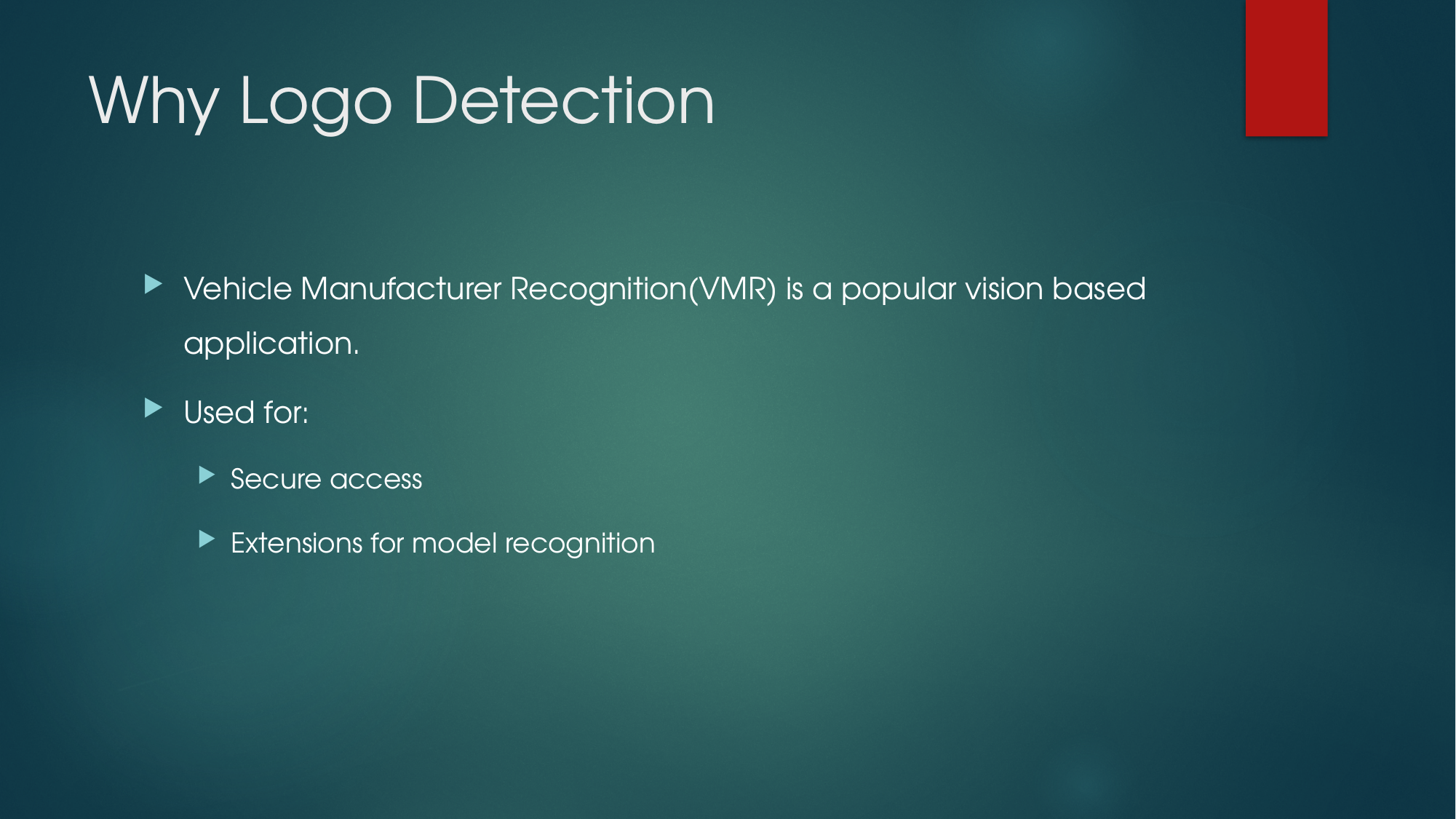

# Why Logo Detection
Vehicle Manufacturer Recognition(VMR) is a popular vision based application.
Used for:
Secure access
Extensions for model recognition